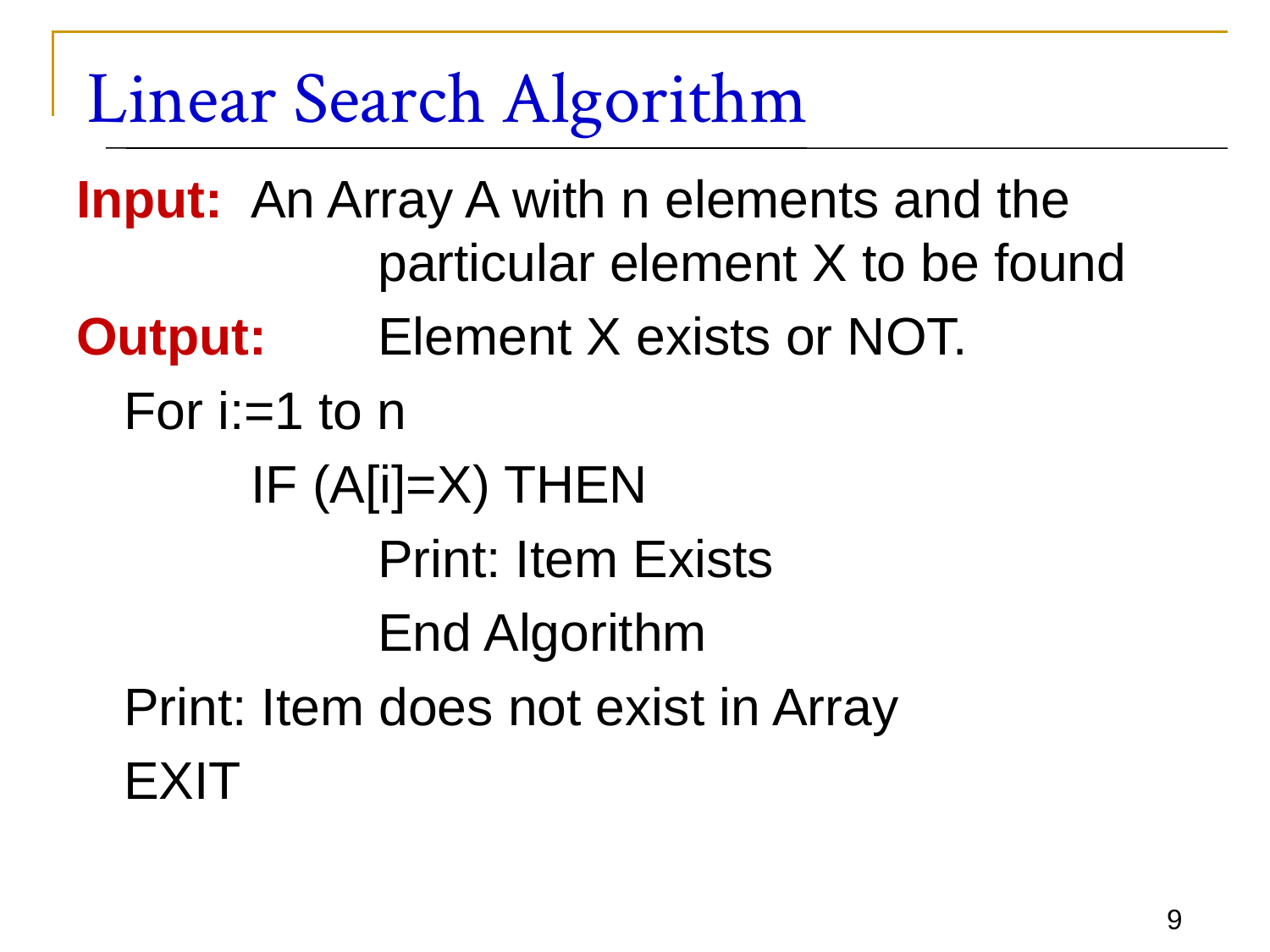

# Linear Search Algorithm
Input:	An Array A with n elements and the 			particular element X to be found
Output:	Element X exists or NOT.
	For i:=1 to n
		IF (A[i]=X) THEN
			Print: Item Exists
			End Algorithm
	Print: Item does not exist in Array
	EXIT